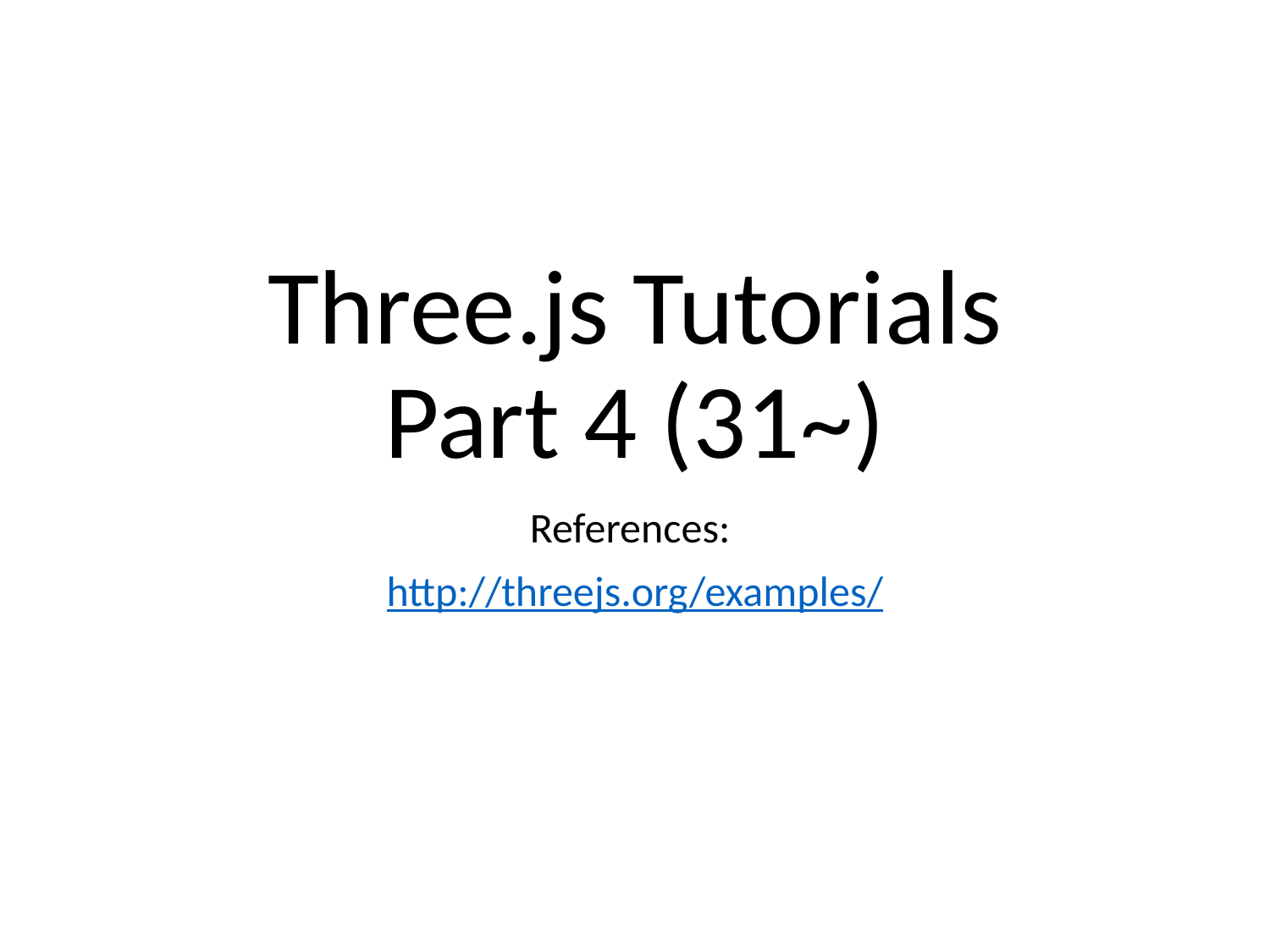

# Three.js Tutorials Part 4 (31~)
References:
http://threejs.org/examples/